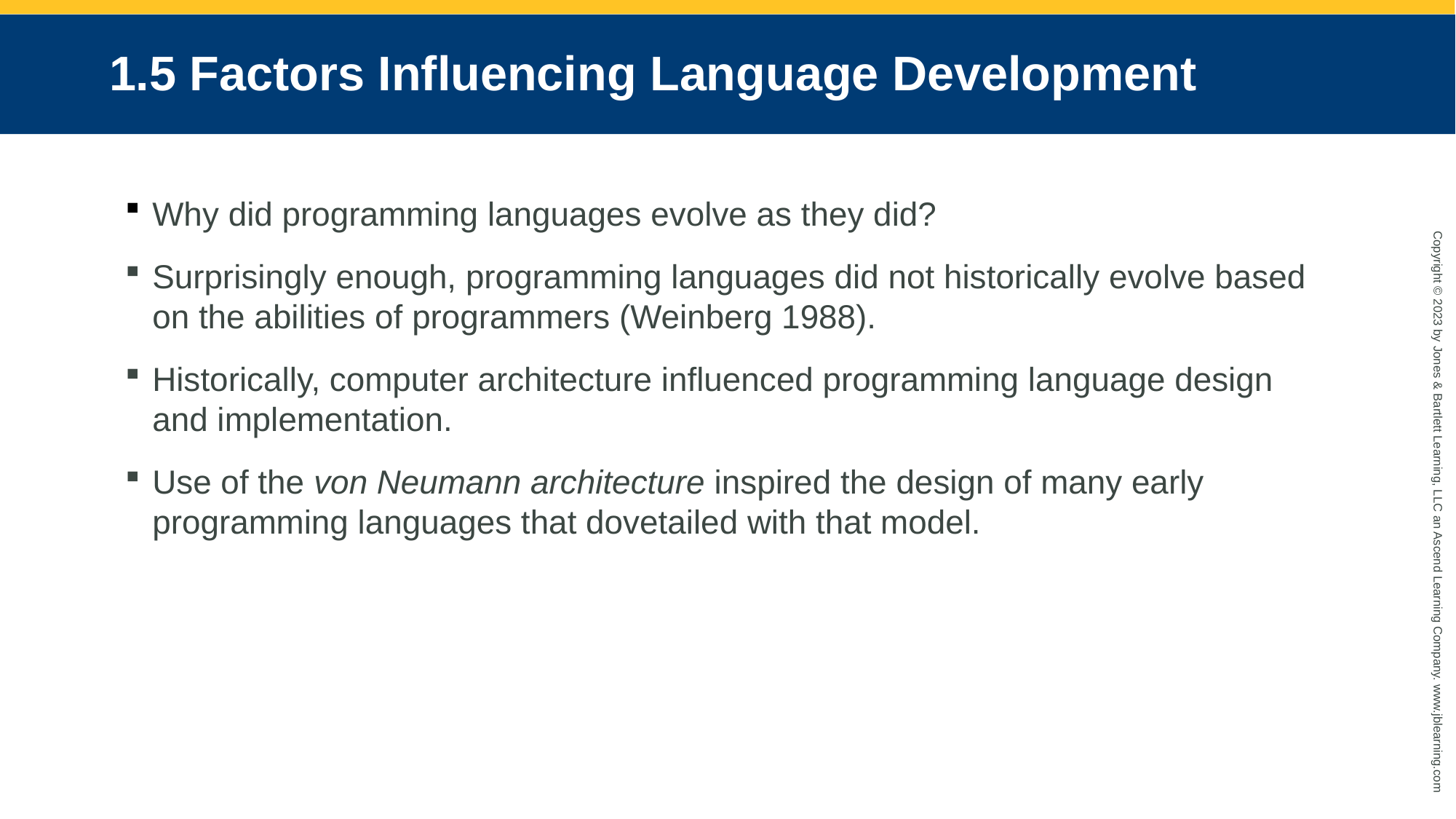

# 1.5 Factors Influencing Language Development
Why did programming languages evolve as they did?
Surprisingly enough, programming languages did not historically evolve based on the abilities of programmers (Weinberg 1988).
Historically, computer architecture influenced programming language design and implementation.
Use of the von Neumann architecture inspired the design of many early programming languages that dovetailed with that model.